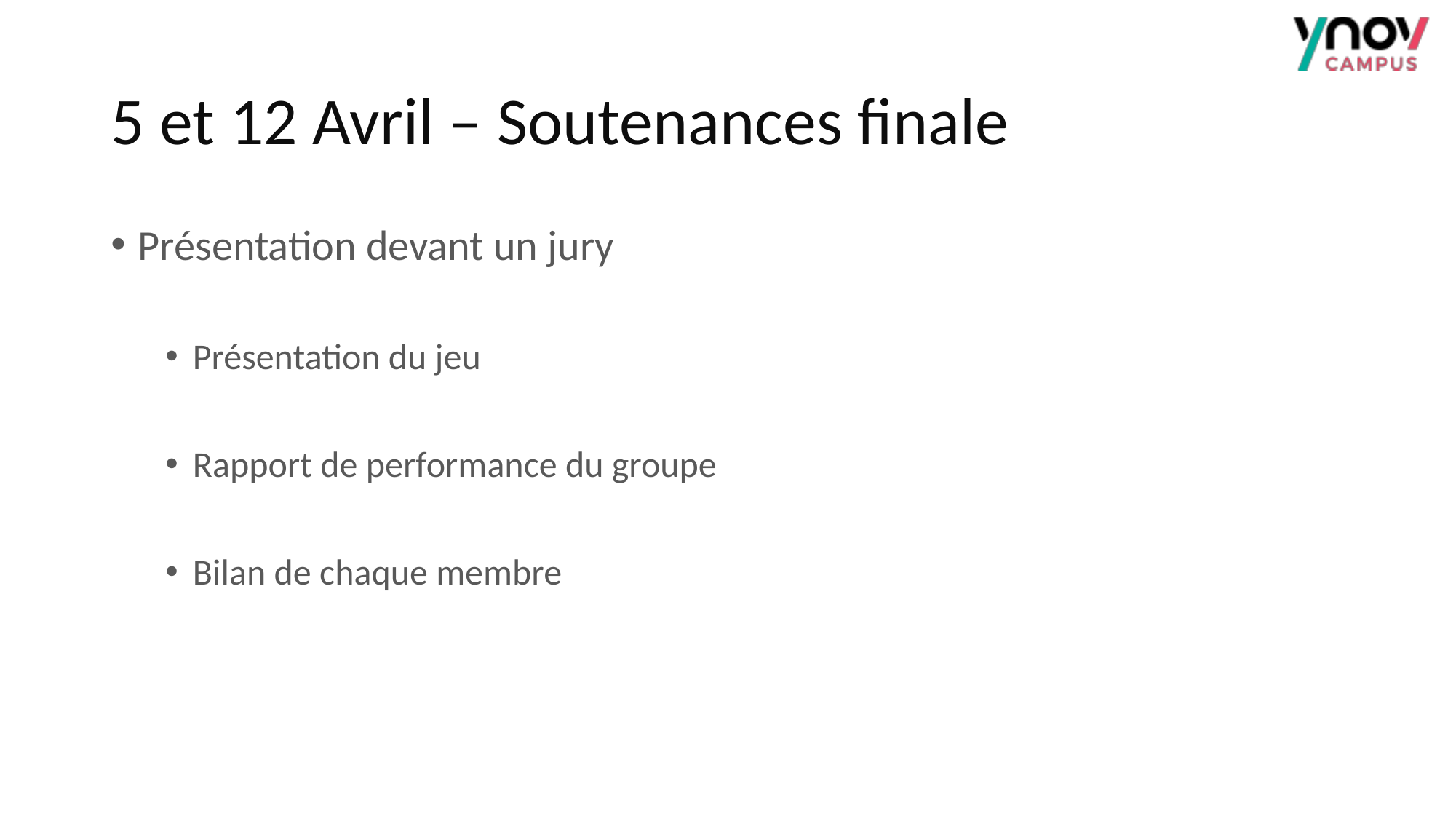

# 5 et 12 Avril – Soutenances finale
Présentation devant un jury

Présentation du jeu

Rapport de performance du groupe

Bilan de chaque membre